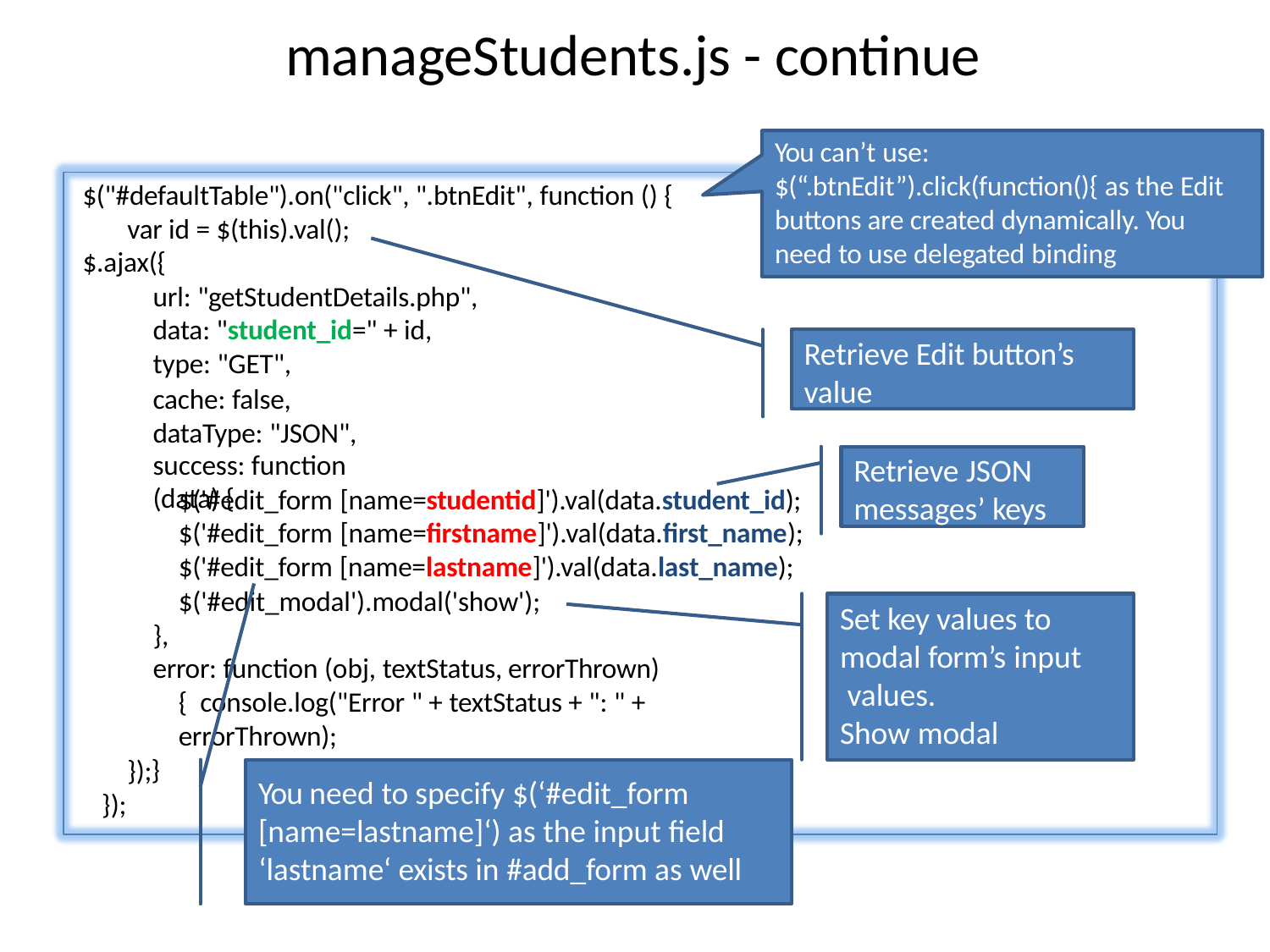

# manageStudents.js - continue

You can’t use:

$(“.btnEdit”).click(function(){ as the Edit
$("#defaultTable").on("click", ".btnEdit", function () {  var id = $(this).val();
$.ajax({
buttons are created dynamically. You  need to use delegated binding

url: "getStudentDetails.php",  data: "student_id=" + id,  type: "GET",
cache: false,  dataType: "JSON",
success: function (data) {
Retrieve Edit button’s  value
Retrieve JSON  messages’ keys
$('#edit_form [name=studentid]').val(data.student_id);
$('#edit_form [name=firstname]').val(data.first_name);
$('#edit_form [name=lastname]').val(data.last_name);
$('#edit_modal').modal('show');

Set key values to  modal form’s input  values.
Show modal
},
error: function (obj, textStatus, errorThrown) {  console.log("Error " + textStatus + ": " + errorThrown);
}
});
You need to specify $(‘#edit_form  [name=lastname]‘) as the input field
});
‘lastname‘ exists in #add_form as well